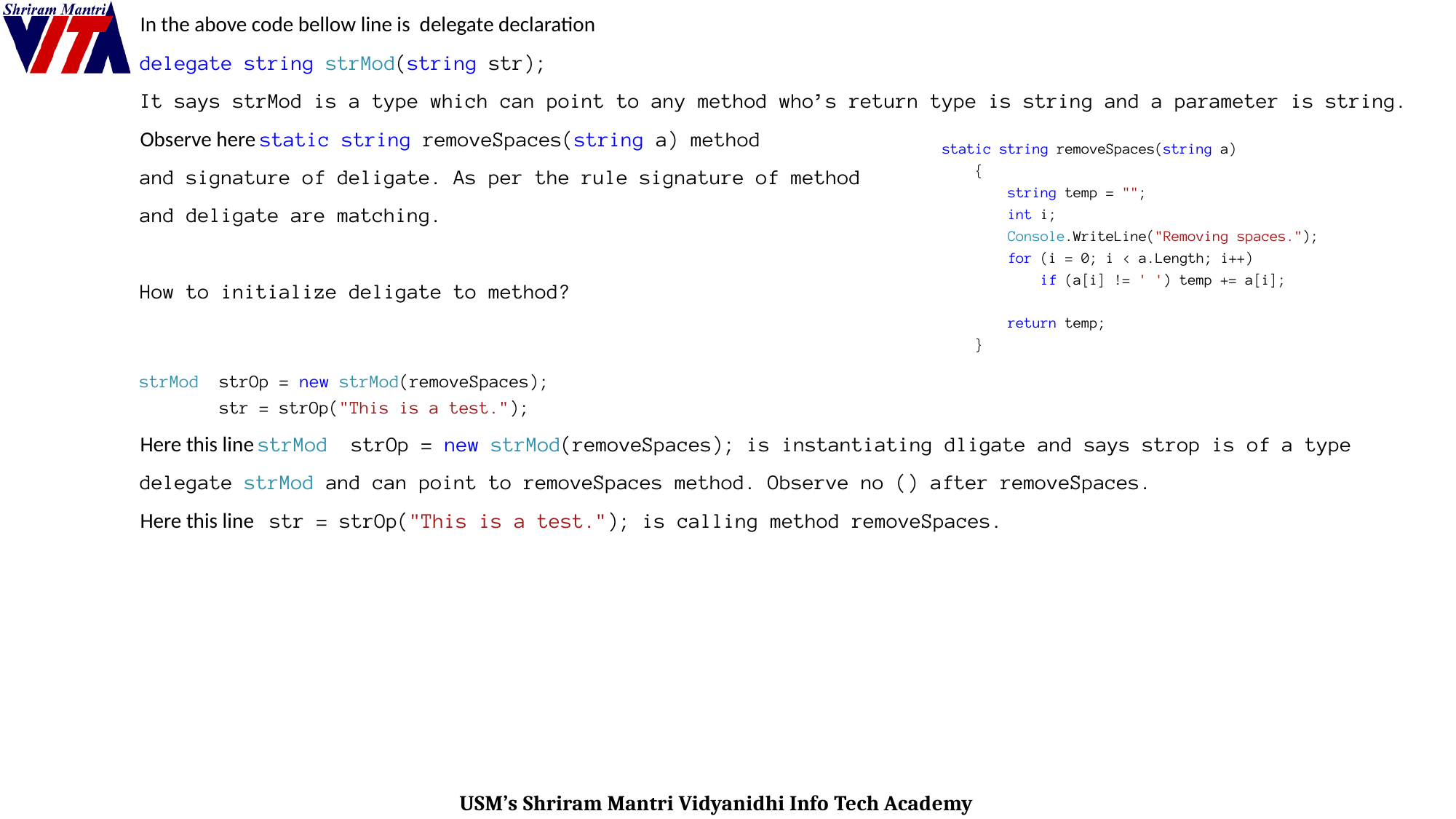

In the above code bellow line is  delegate declaration
delegate string strMod(string str);
It says strMod is a type which can point to any method who’s return type is string and a parameter is string.
Observe here static string removeSpaces(string a) method
and signature of deligate. As per the rule signature of method
and deligate are matching.

How to initialize deligate to method?

Here this line strMod  strOp = new strMod(removeSpaces); is instantiating dligate and says strop is of a type
delegate strMod and can point to removeSpaces method. Observe no () after removeSpaces.
Here this line  str = strOp("This is a test."); is calling method removeSpaces.
static string removeSpaces(string a)
    {
        string temp = "";
        int i;
        Console.WriteLine("Removing spaces.");
        for (i = 0; i < a.Length; i++)
            if (a[i] != ' ') temp += a[i];

        return temp;
    }
strMod  strOp = new strMod(removeSpaces);
        str = strOp("This is a test.");